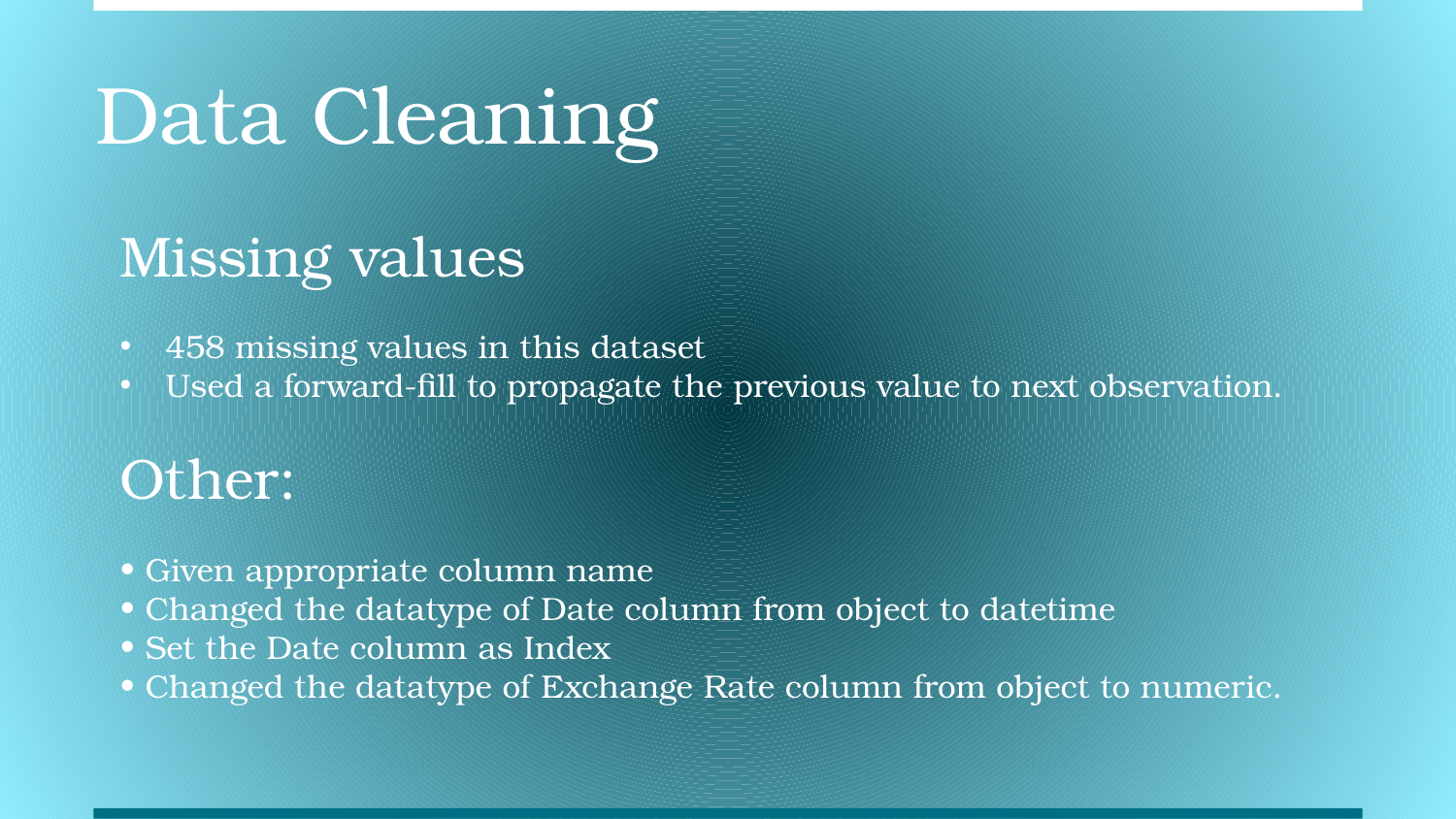

# Data Cleaning
Missing values

458 missing values in this dataset
Used a forward-fill to propagate the previous value to next observation.

Other:

• Given appropriate column name
• Changed the datatype of Date column from object to datetime
• Set the Date column as Index
• Changed the datatype of Exchange Rate column from object to numeric.